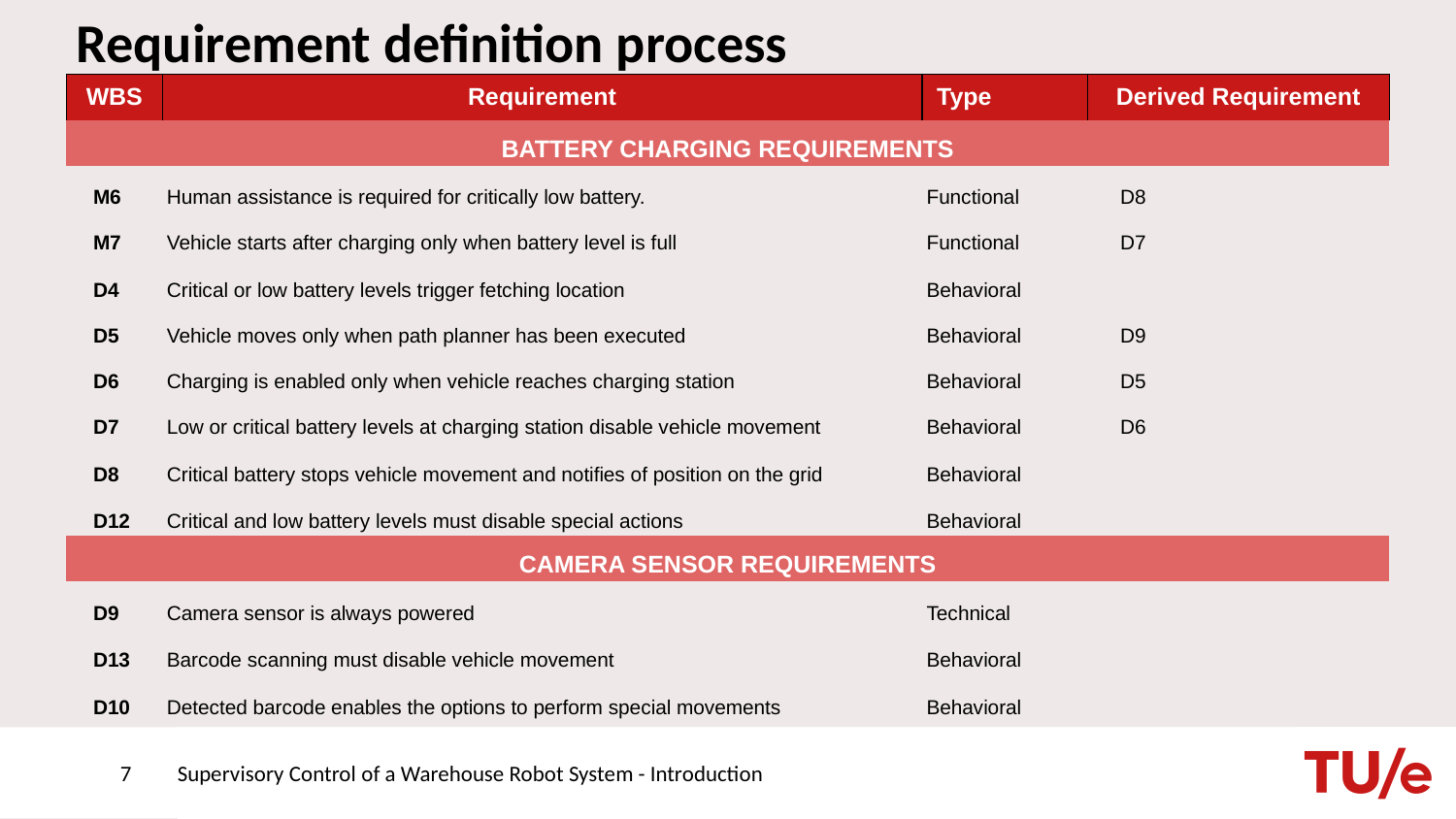

# Requirement definition process
| WBS | Requirement | Type | Derived Requirement |
| --- | --- | --- | --- |
| BATTERY CHARGING REQUIREMENTS |  |  |  |
| M6 | Human assistance is required for critically low battery. | Functional | D8 |
| M7 | Vehicle starts after charging only when battery level is full | Functional | D7 |
| D4 | Critical or low battery levels trigger fetching location | Behavioral |  |
| D5 | Vehicle moves only when path planner has been executed | Behavioral | D9 |
| D6 | Charging is enabled only when vehicle reaches charging station | Behavioral | D5 |
| D7 | Low or critical battery levels at charging station disable vehicle movement | Behavioral | D6 |
| D8 | Critical battery stops vehicle movement and notifies of position on the grid | Behavioral |  |
| D12 | Critical and low battery levels must disable special actions | Behavioral |  |
| CAMERA SENSOR REQUIREMENTS |  |  |  |
| D9 | Camera sensor is always powered | Technical |  |
| D13 | Barcode scanning must disable vehicle movement | Behavioral |  |
| D10 | Detected barcode enables the options to perform special movements | Behavioral |  |
7
Title of the presentation - by tab Insert -> Header text and Footer text
Supervisory Control of a Warehouse Robot System - Introduction